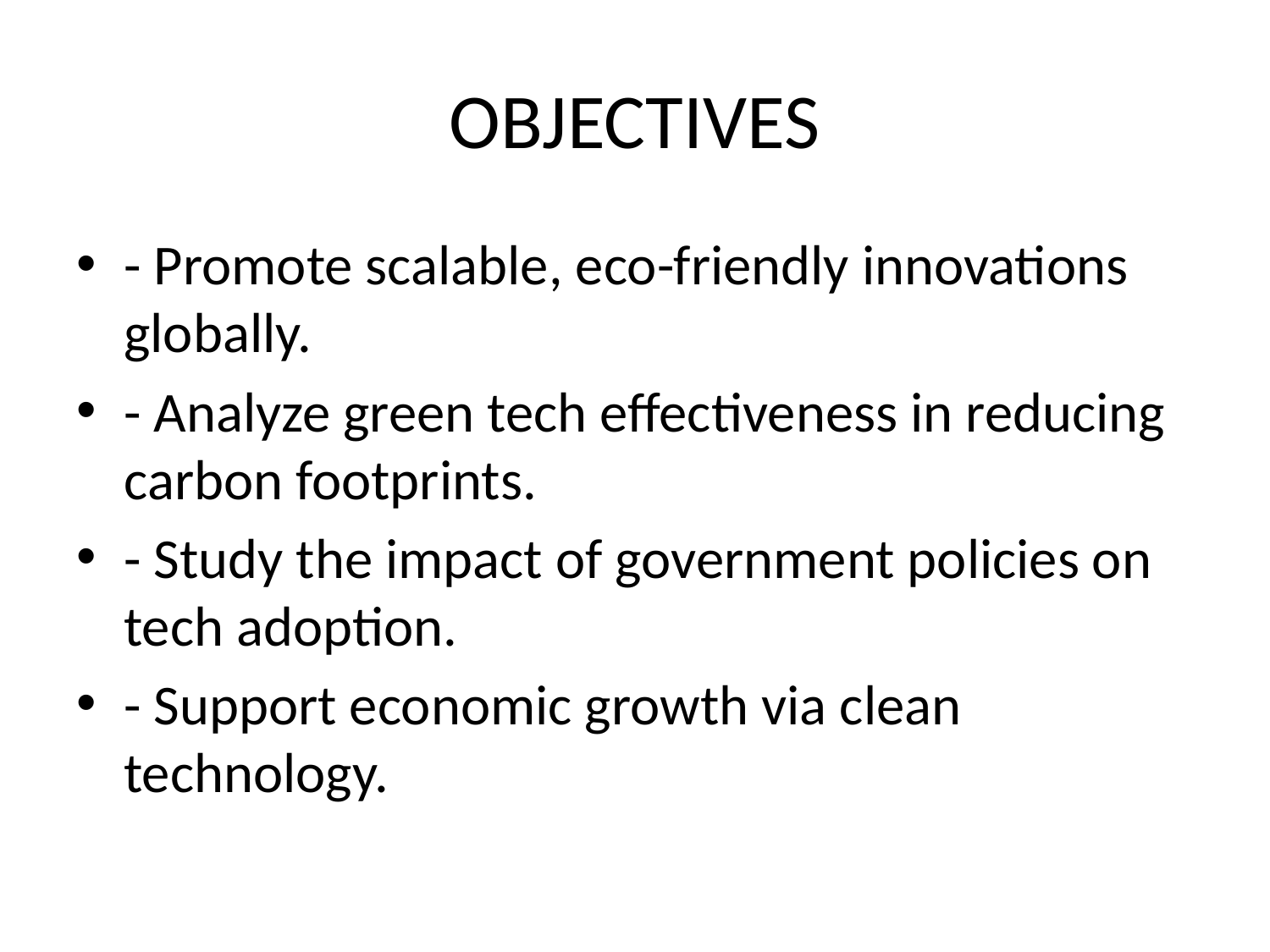

# OBJECTIVES
- Promote scalable, eco-friendly innovations globally.
- Analyze green tech effectiveness in reducing carbon footprints.
- Study the impact of government policies on tech adoption.
- Support economic growth via clean technology.